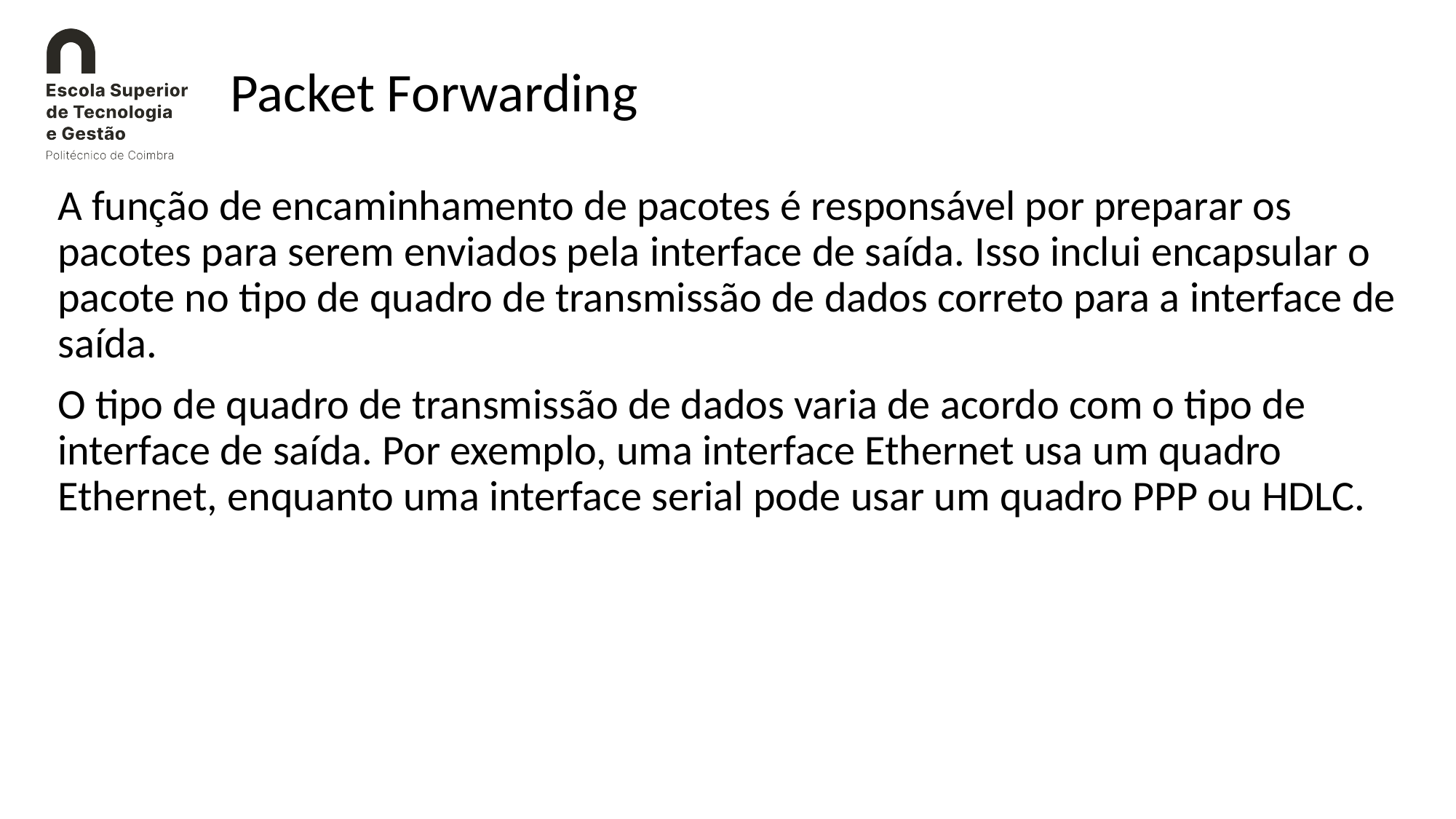

# Packet Forwarding
A função de encaminhamento de pacotes é responsável por preparar os pacotes para serem enviados pela interface de saída. Isso inclui encapsular o pacote no tipo de quadro de transmissão de dados correto para a interface de saída.
O tipo de quadro de transmissão de dados varia de acordo com o tipo de interface de saída. Por exemplo, uma interface Ethernet usa um quadro Ethernet, enquanto uma interface serial pode usar um quadro PPP ou HDLC.